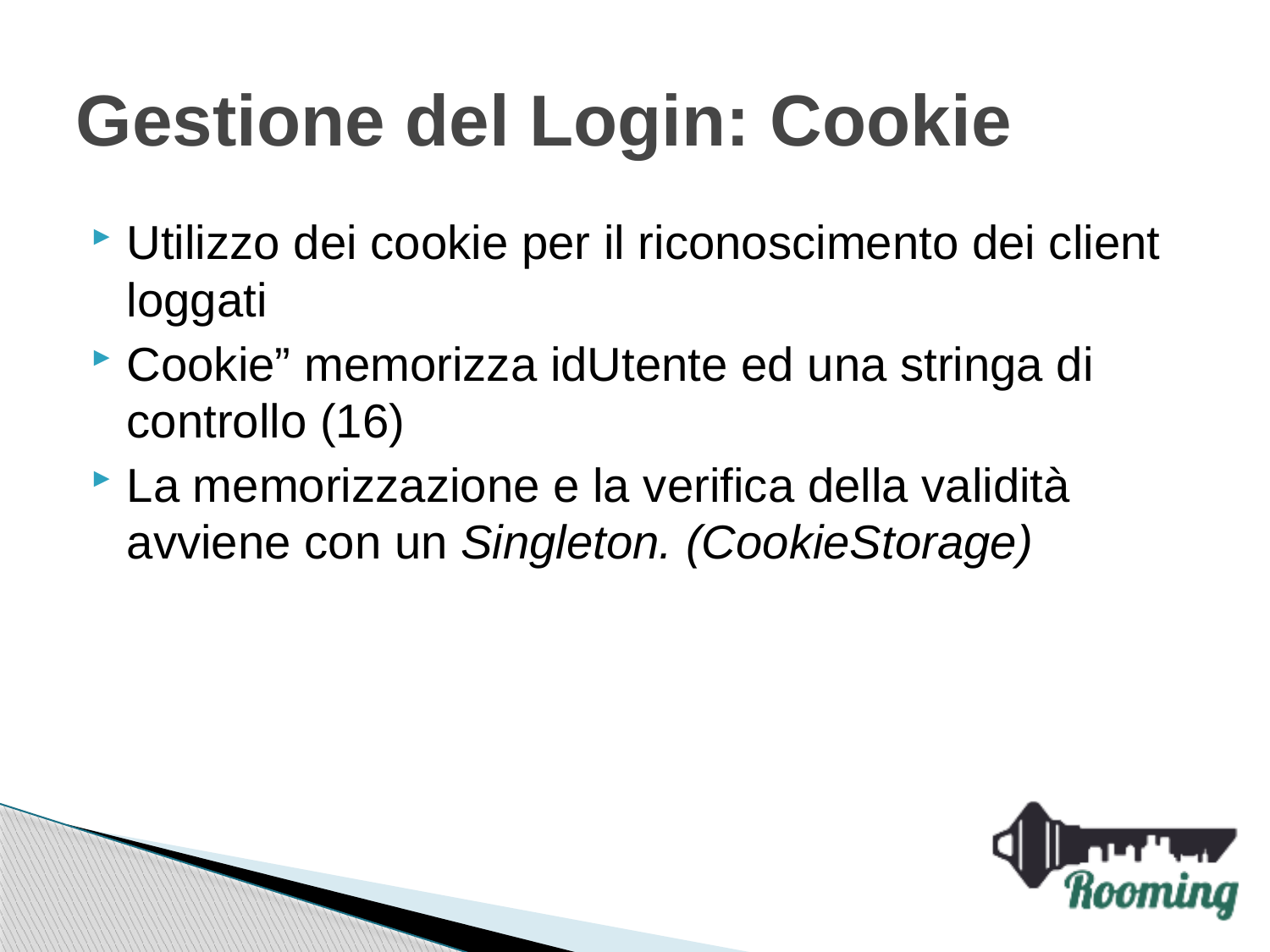

# Gestione del Login: Cookie
Utilizzo dei cookie per il riconoscimento dei client loggati
Cookie” memorizza idUtente ed una stringa di controllo (16)
La memorizzazione e la verifica della validità avviene con un Singleton. (CookieStorage)